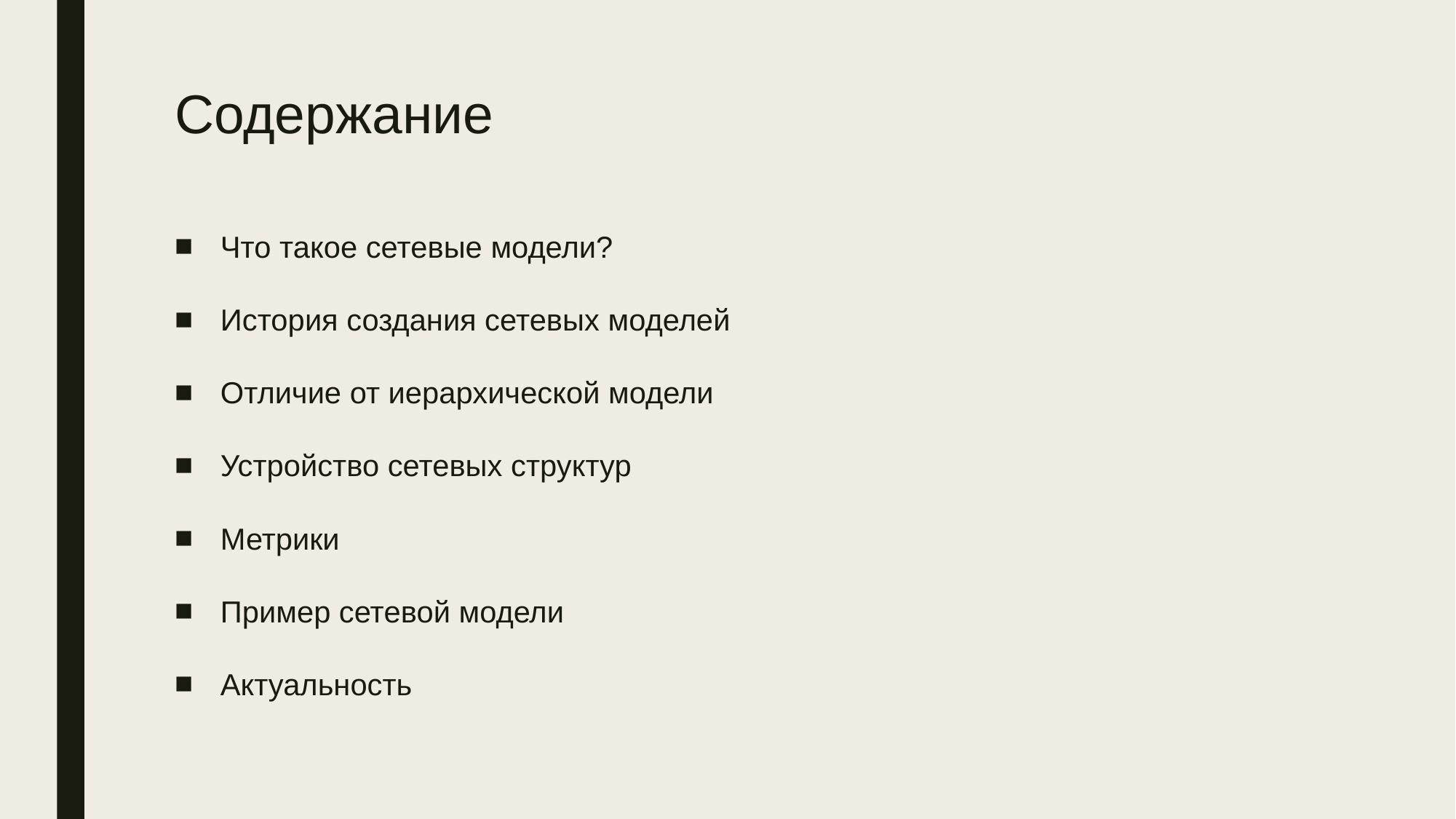

# Содержание
Что такое сетевые модели?
История создания сетевых моделей
Отличие от иерархической модели
Устройство сетевых структур
Метрики
Пример сетевой модели
Актуальность